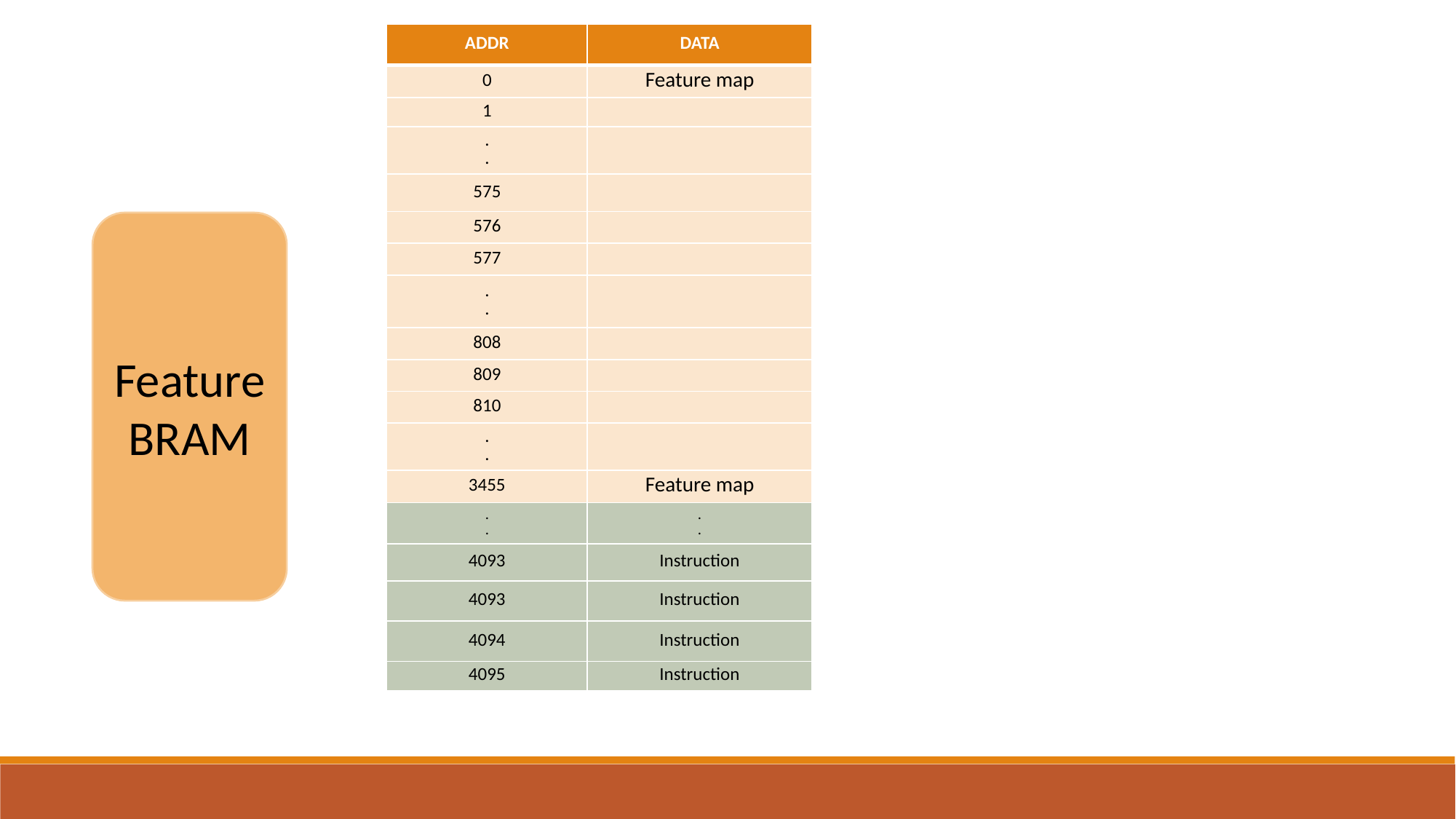

| ADDR | DATA |
| --- | --- |
| 0 | Feature map |
| 1 |  |
| . . |  |
| 575 |  |
| 576 |  |
| 577 |  |
| . . |  |
| 808 |  |
| 809 |  |
| 810 |  |
| . . |  |
| 3455 | Feature map |
| . . | . . |
| 4093 | Instruction |
| 4093 | Instruction |
| 4094 | Instruction |
| 4095 | Instruction |
Feature
BRAM